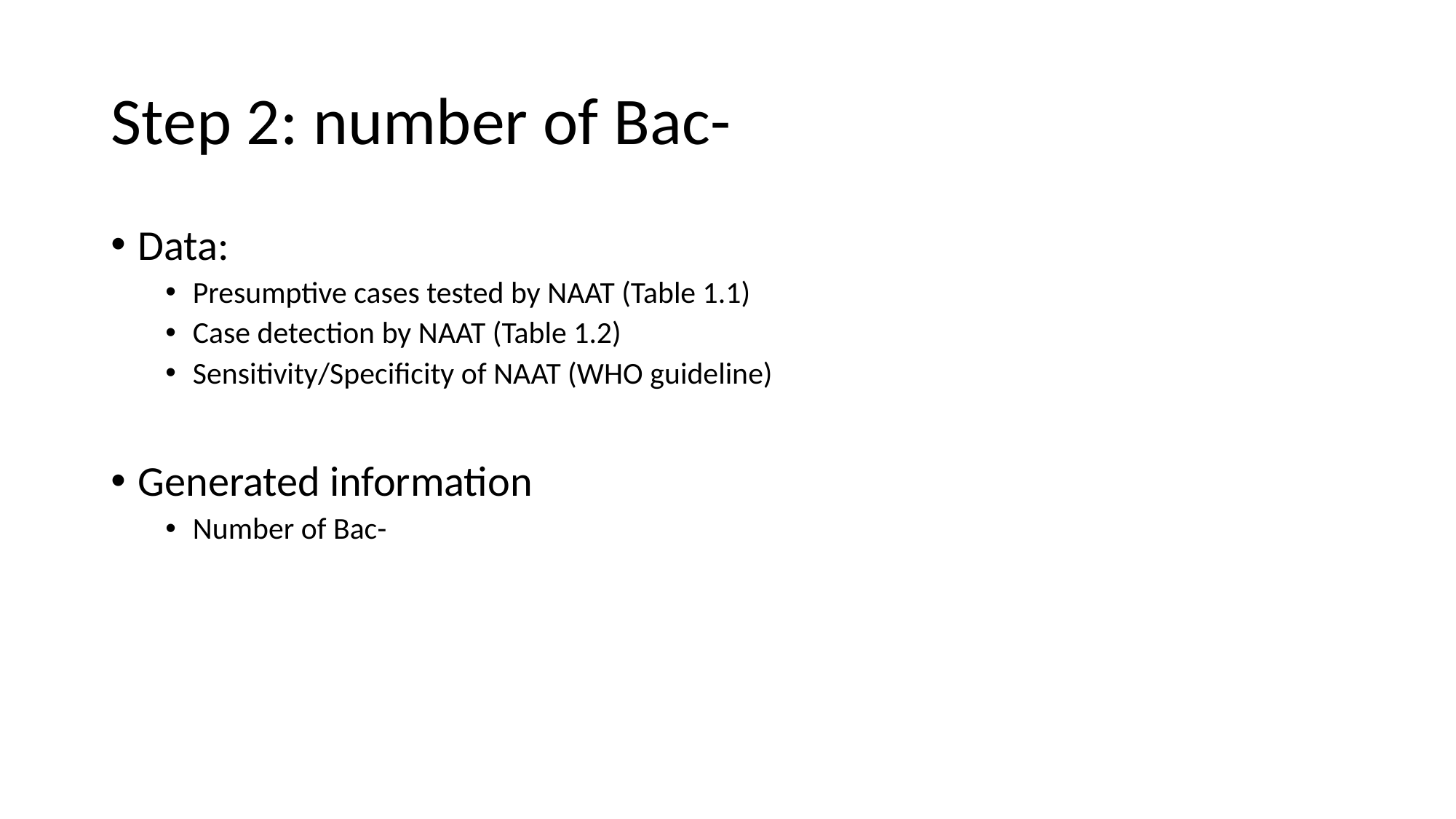

# Step 2: number of Bac-
Data:
Presumptive cases tested by NAAT (Table 1.1)
Case detection by NAAT (Table 1.2)
Sensitivity/Specificity of NAAT (WHO guideline)

Generated information
Number of Bac-